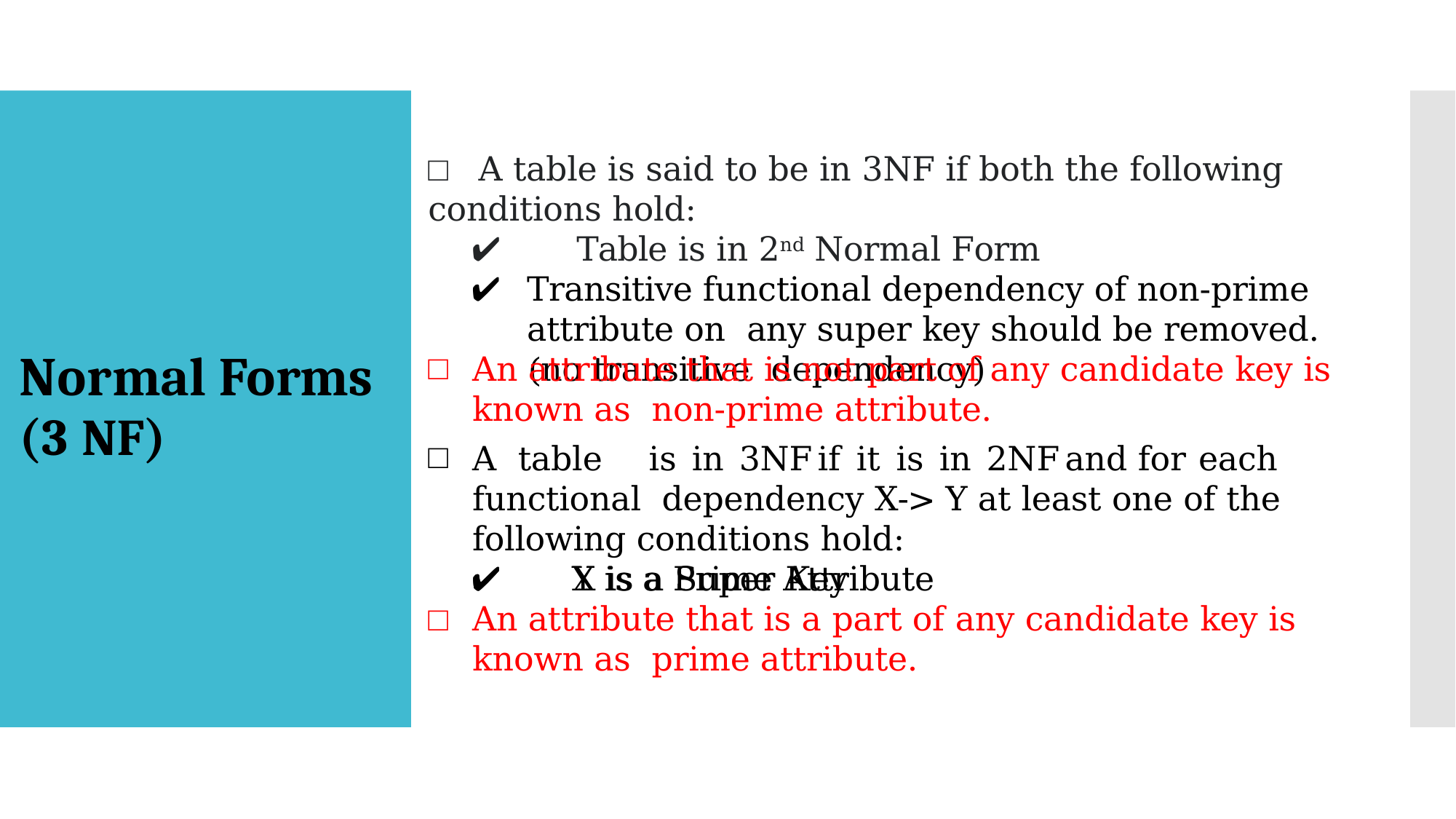

□	A table is said to be in 3NF if both the following conditions hold:
✔	Table is in 2nd Normal Form
✔	Transitive functional dependency of non-prime attribute on  any super key should be removed.(no transitive  dependency)
Normal Forms
(3 NF)
An attribute that is not part of any candidate key is known as  non-prime attribute.
A	table	is	in	3NF	if	it	is	in	2NF	and	for	each	functional  dependency X-> Y at least one of the following conditions hold:
✔	X is a Super Key
✔	Y is a Prime Attribute
□	An attribute that is a part of any candidate key is known as  prime attribute.